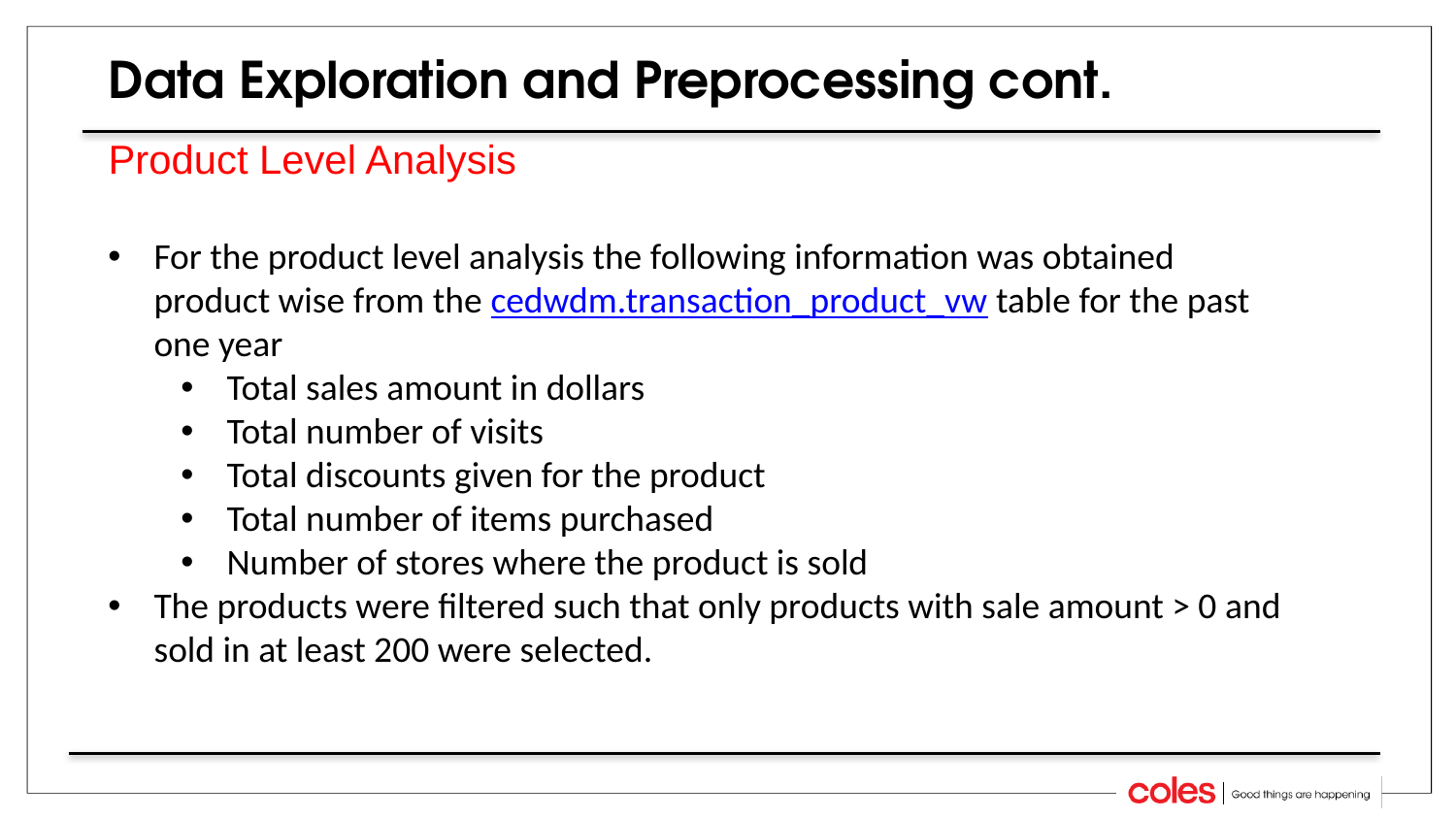

# Data Exploration and Preprocessing cont.
Product Level Analysis
For the product level analysis the following information was obtained product wise from the cedwdm.transaction_product_vw table for the past one year
Total sales amount in dollars
Total number of visits
Total discounts given for the product
Total number of items purchased
Number of stores where the product is sold
The products were filtered such that only products with sale amount > 0 and sold in at least 200 were selected.